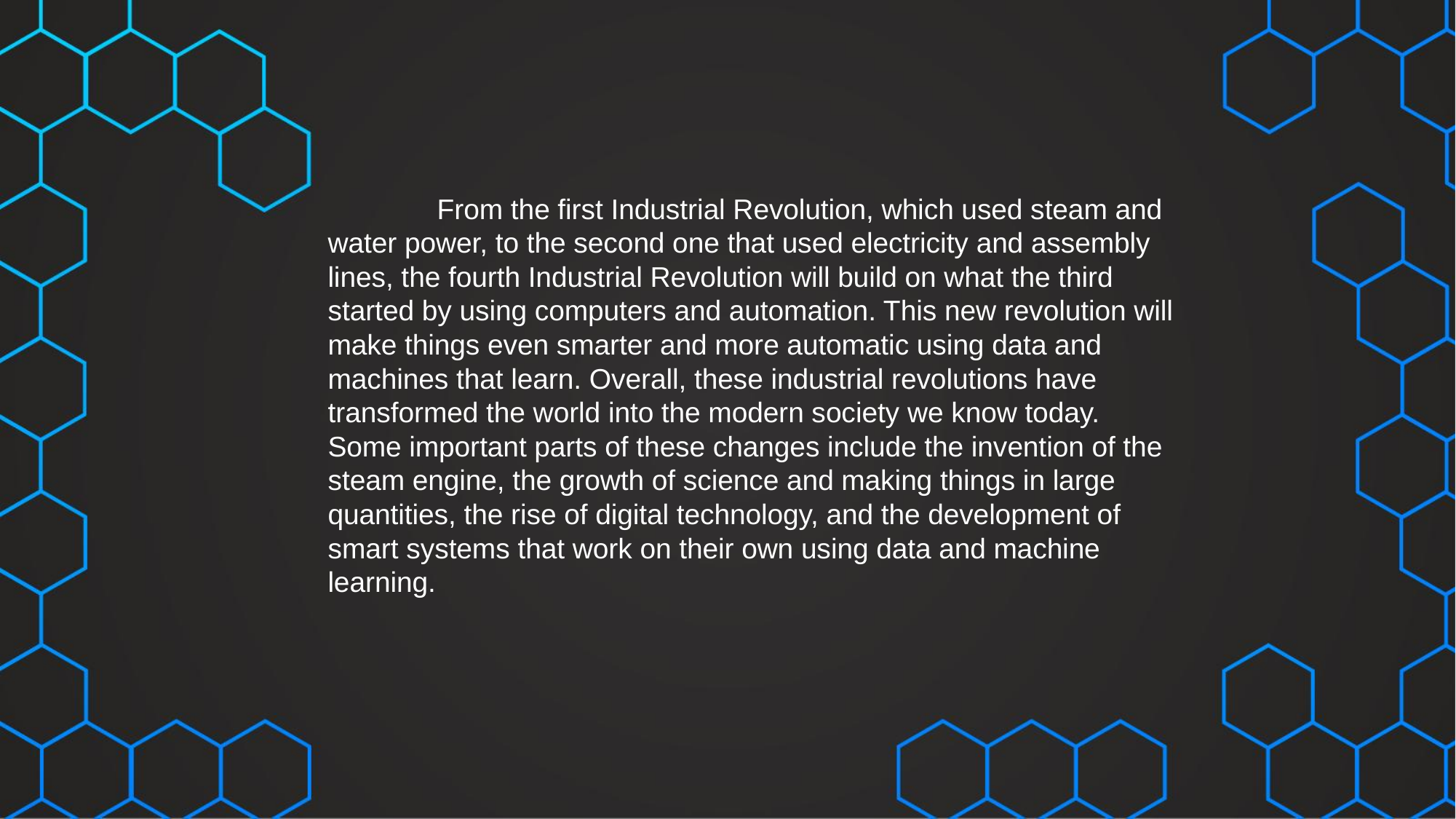

From the first Industrial Revolution, which used steam and water power, to the second one that used electricity and assembly lines, the fourth Industrial Revolution will build on what the third started by using computers and automation. This new revolution will make things even smarter and more automatic using data and machines that learn. Overall, these industrial revolutions have transformed the world into the modern society we know today. Some important parts of these changes include the invention of the steam engine, the growth of science and making things in large quantities, the rise of digital technology, and the development of smart systems that work on their own using data and machine learning.